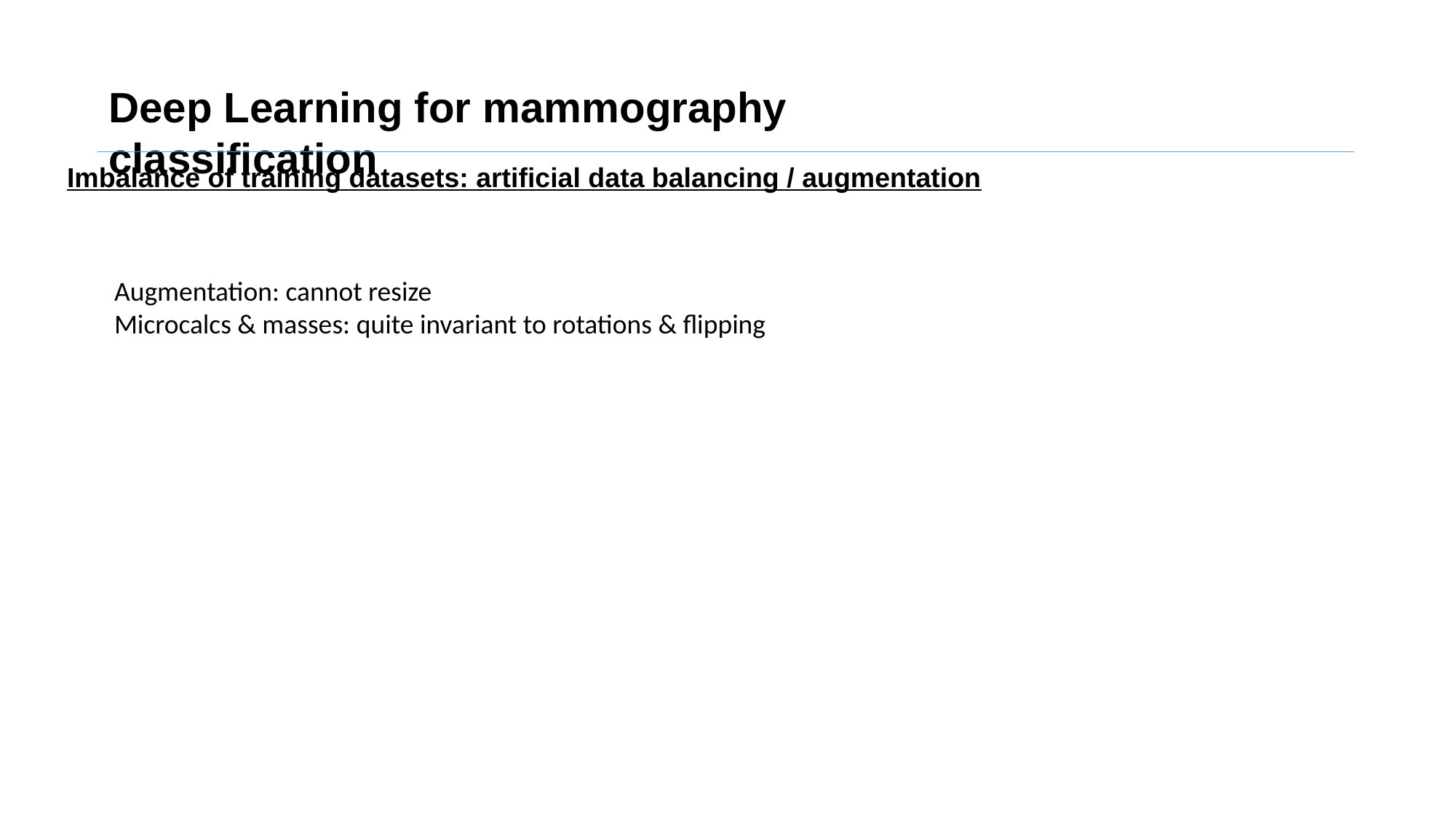

Deep Learning for mammography classification
Imbalance of training datasets: artificial data balancing / augmentation
Augmentation: cannot resize
Microcalcs & masses: quite invariant to rotations & flipping